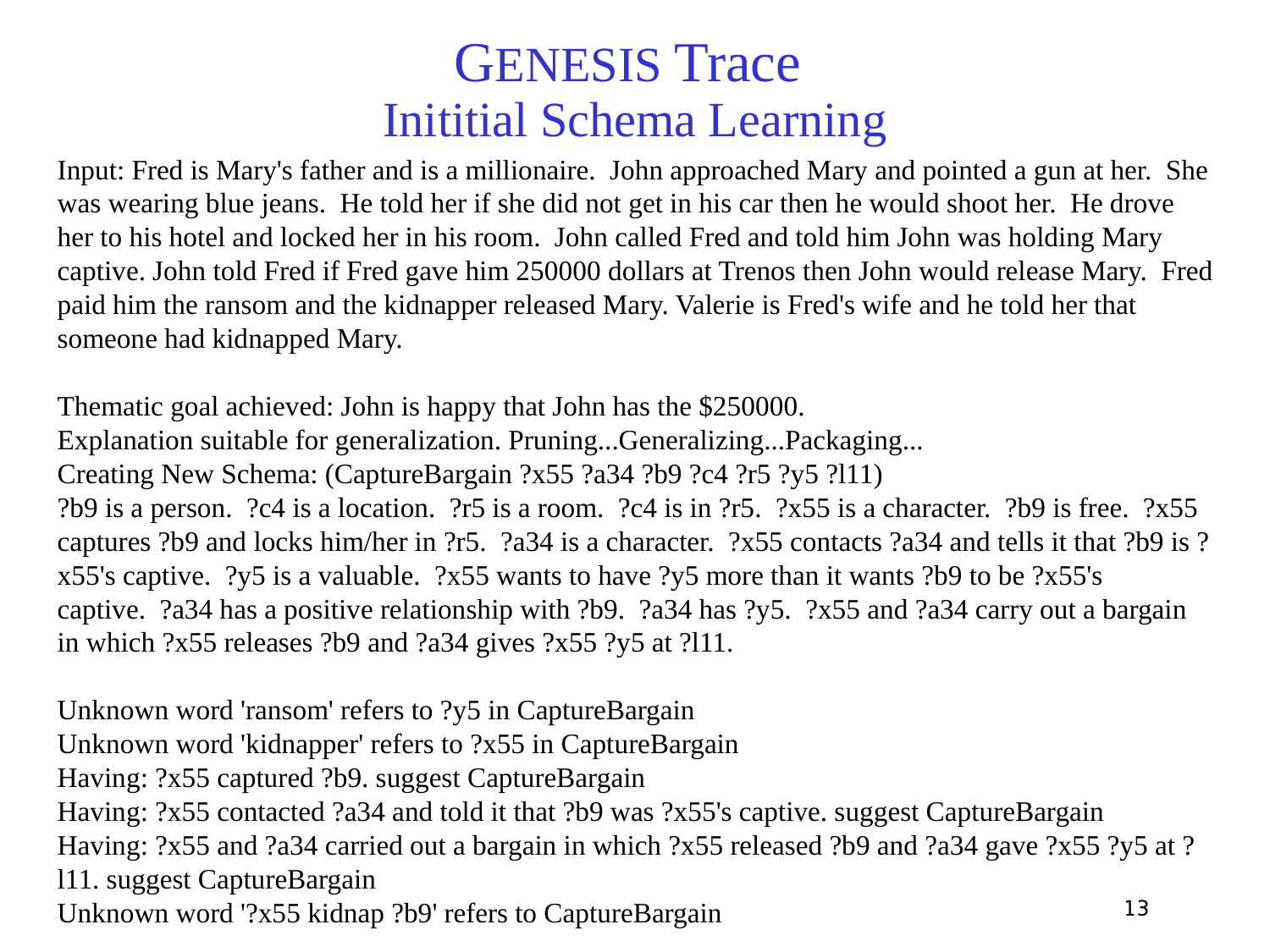

# GENESIS Trace Inititial Schema Learning
Input: Fred is Mary's father and is a millionaire.  John approached Mary and pointed a gun at her.  She was wearing blue jeans.  He told her if she did not get in his car then he would shoot her.  He drove her to his hotel and locked her in his room.  John called Fred and told him John was holding Mary captive. John told Fred if Fred gave him 250000 dollars at Trenos then John would release Mary.  Fred paid him the ransom and the kidnapper released Mary. Valerie is Fred's wife and he told her that someone had kidnapped Mary.

Thematic goal achieved: John is happy that John has the $250000.
Explanation suitable for generalization. Pruning...Generalizing...Packaging...
Creating New Schema: (CaptureBargain ?x55 ?a34 ?b9 ?c4 ?r5 ?y5 ?l11)
?b9 is a person.  ?c4 is a location.  ?r5 is a room.  ?c4 is in ?r5.  ?x55 is a character.  ?b9 is free.  ?x55 captures ?b9 and locks him/her in ?r5.  ?a34 is a character.  ?x55 contacts ?a34 and tells it that ?b9 is ?x55's captive.  ?y5 is a valuable.  ?x55 wants to have ?y5 more than it wants ?b9 to be ?x55's captive.  ?a34 has a positive relationship with ?b9.  ?a34 has ?y5.  ?x55 and ?a34 carry out a bargain in which ?x55 releases ?b9 and ?a34 gives ?x55 ?y5 at ?l11.

Unknown word 'ransom' refers to ?y5 in CaptureBargain
Unknown word 'kidnapper' refers to ?x55 in CaptureBargain
Having: ?x55 captured ?b9. suggest CaptureBargain
Having: ?x55 contacted ?a34 and told it that ?b9 was ?x55's captive. suggest CaptureBargain
Having: ?x55 and ?a34 carried out a bargain in which ?x55 released ?b9 and ?a34 gave ?x55 ?y5 at ?l11. suggest CaptureBargain
Unknown word '?x55 kidnap ?b9' refers to CaptureBargain